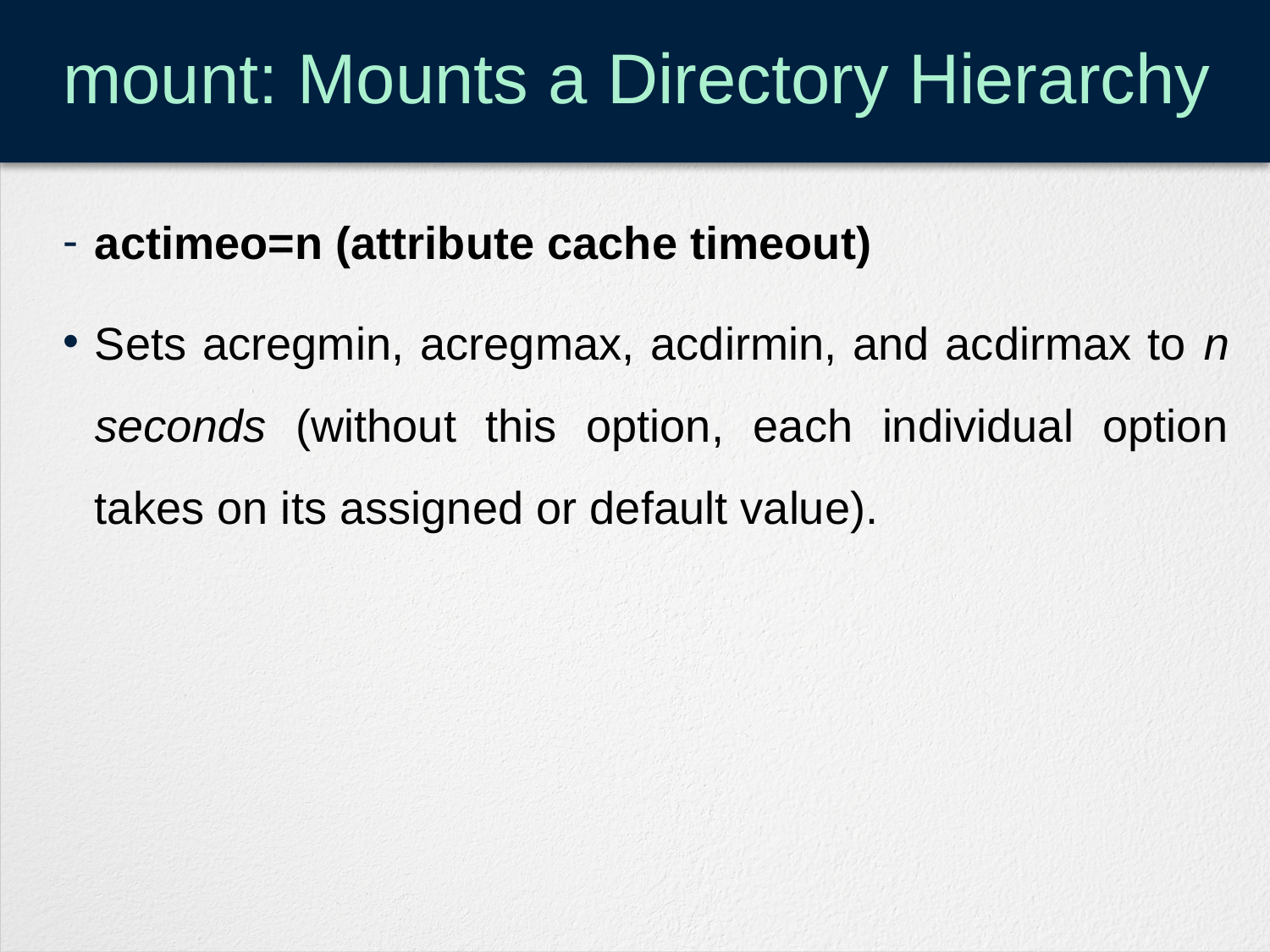

# mount: Mounts a Directory Hierarchy
actimeo=n (attribute cache timeout)
Sets acregmin, acregmax, acdirmin, and acdirmax to n seconds (without this option, each individual option takes on its assigned or default value).